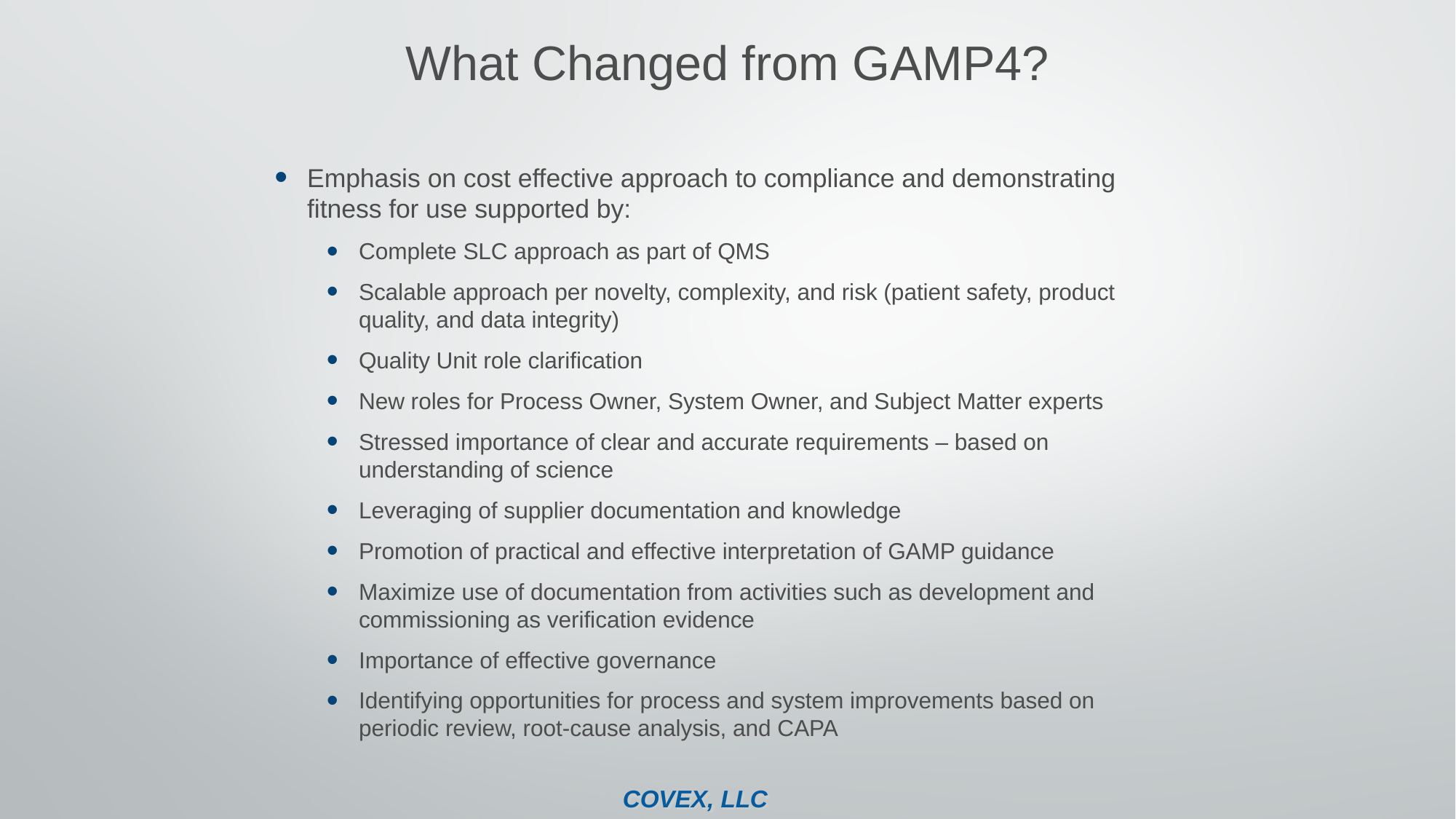

# What Changed from GAMP4?
Emphasis on cost effective approach to compliance and demonstrating fitness for use supported by:
Complete SLC approach as part of QMS
Scalable approach per novelty, complexity, and risk (patient safety, product quality, and data integrity)
Quality Unit role clarification
New roles for Process Owner, System Owner, and Subject Matter experts
Stressed importance of clear and accurate requirements – based on understanding of science
Leveraging of supplier documentation and knowledge
Promotion of practical and effective interpretation of GAMP guidance
Maximize use of documentation from activities such as development and commissioning as verification evidence
Importance of effective governance
Identifying opportunities for process and system improvements based on periodic review, root-cause analysis, and CAPA